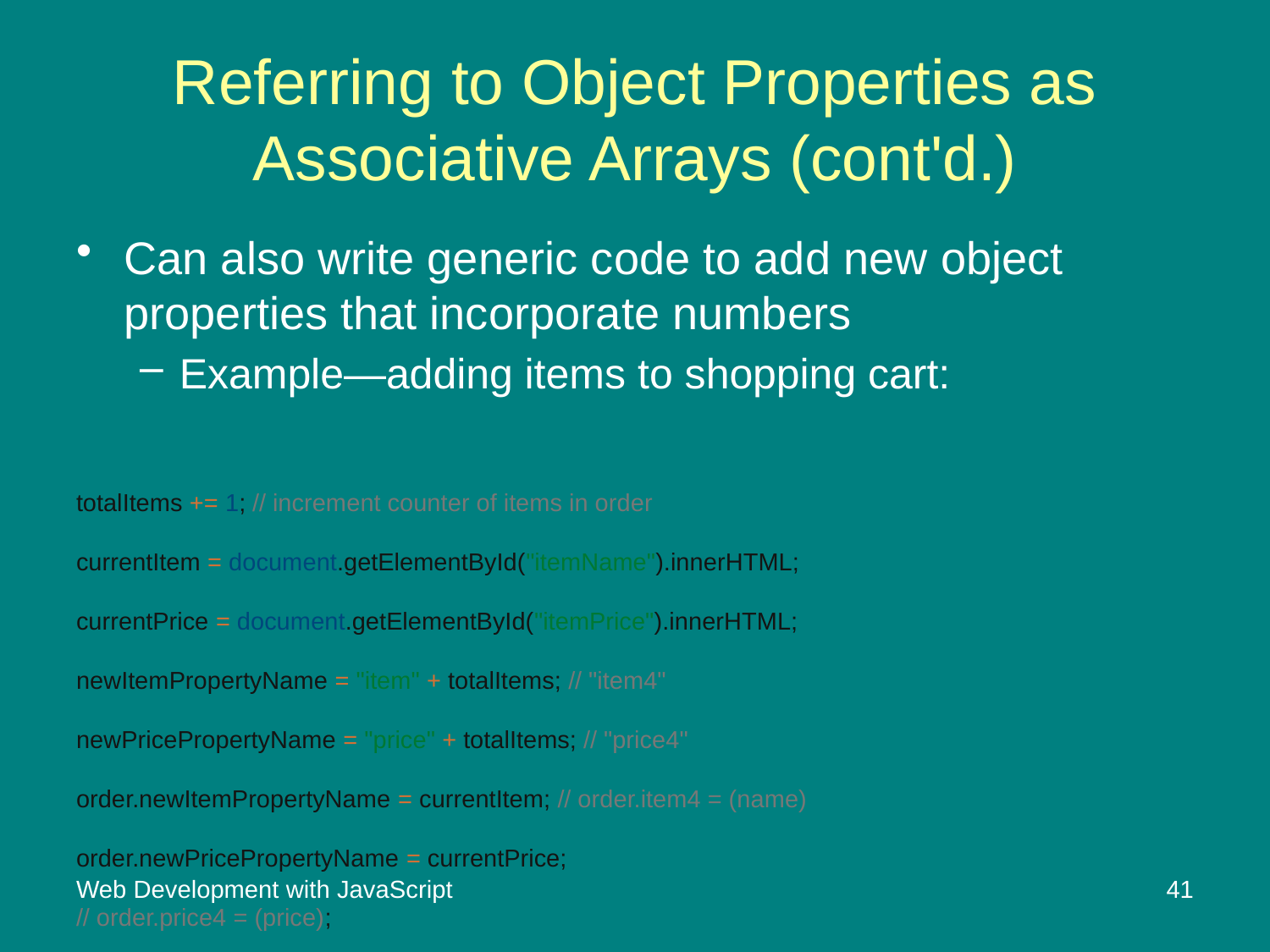

# Referring to Object Properties as Associative Arrays (cont'd.)
Can also write generic code to add new object properties that incorporate numbers
Example—adding items to shopping cart:

totalItems += 1; // increment counter of items in order
currentItem = document.getElementById("itemName").innerHTML;
currentPrice = document.getElementById("itemPrice").innerHTML;
newItemPropertyName = "item" + totalItems; // "item4"
newPricePropertyName = "price" + totalItems; // "price4"
order.newItemPropertyName = currentItem; // order.item4 = (name)
order.newPricePropertyName = currentPrice;
// order.price4 = (price);
	Allows for as many items as user wants to purchase

Web Development with JavaScript
41